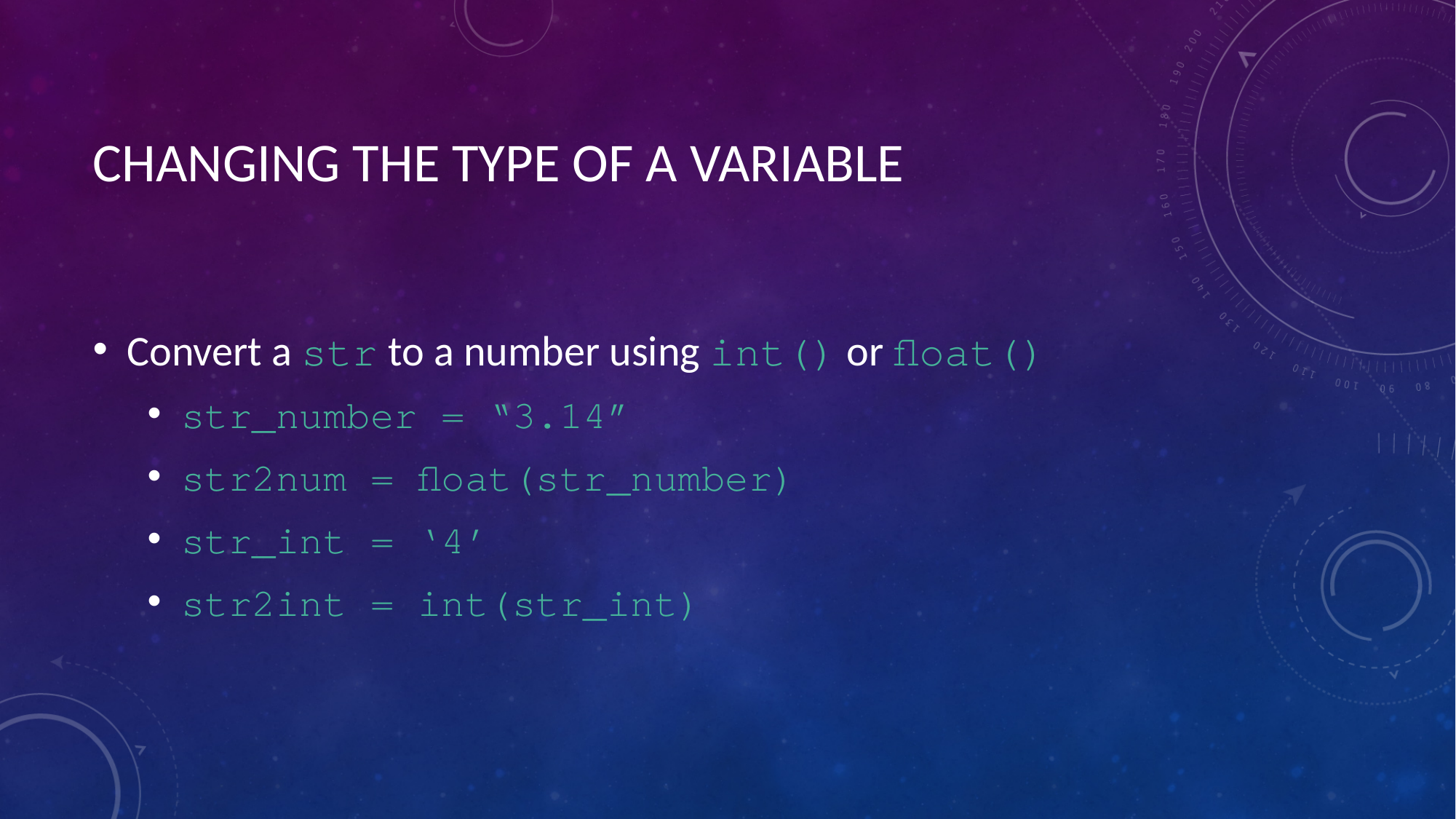

# Changing the type of a variable
Convert a str to a number using int() or float()
str_number = “3.14”
str2num = float(str_number)
str_int = ‘4’
str2int = int(str_int)